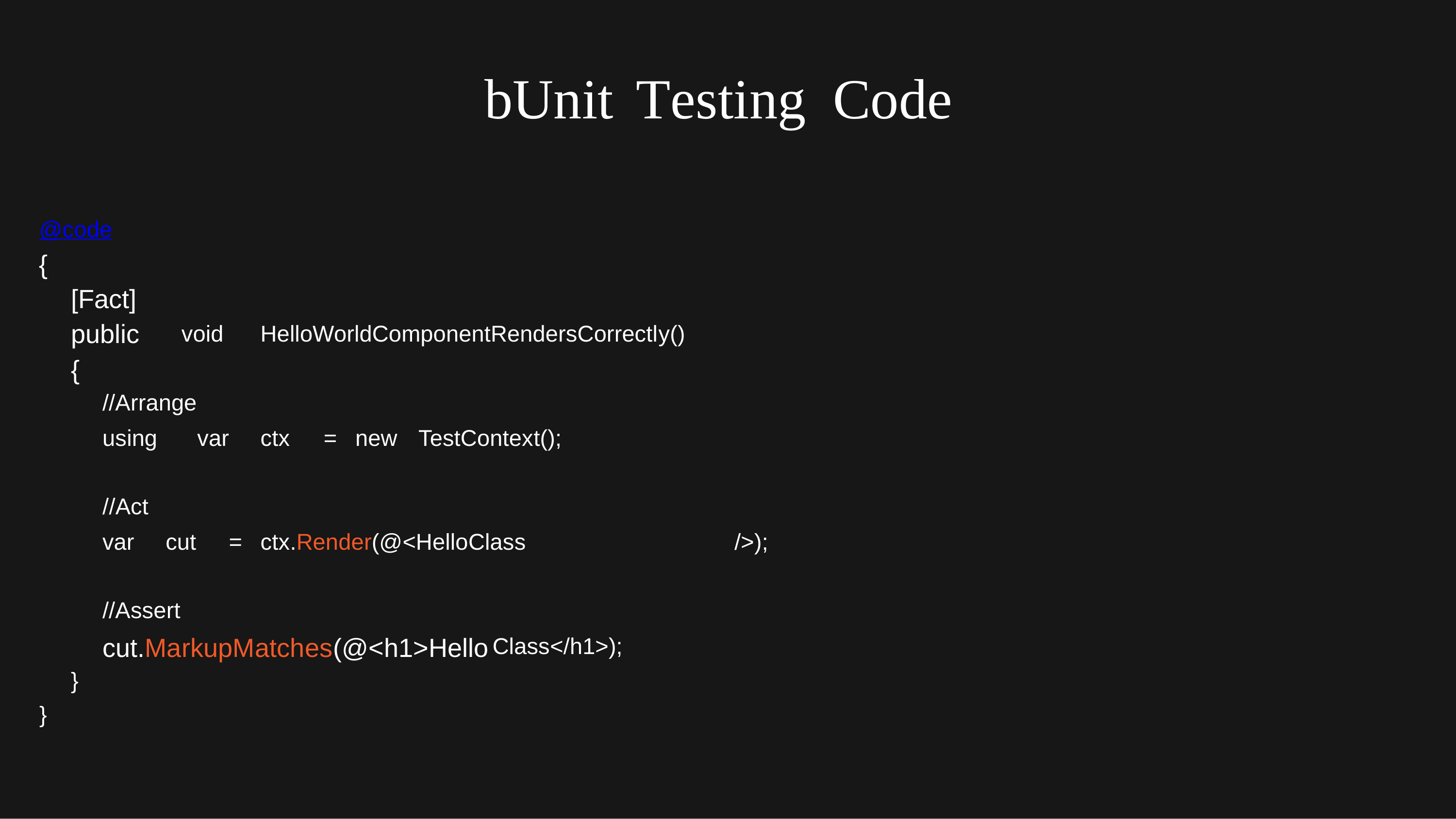

bUnit
Testing
Code
@code
{
[Fact]
public
{
void
HelloWorldComponentRendersCorrectly()
//Arrange
using
var
ctx
=
new
TestContext();
//Act
var
cut
=
ctx.Render(@<HelloClass
/>);
//Assert
cut.MarkupMatches(@<h1>Hello
Class</h1>);
}
}